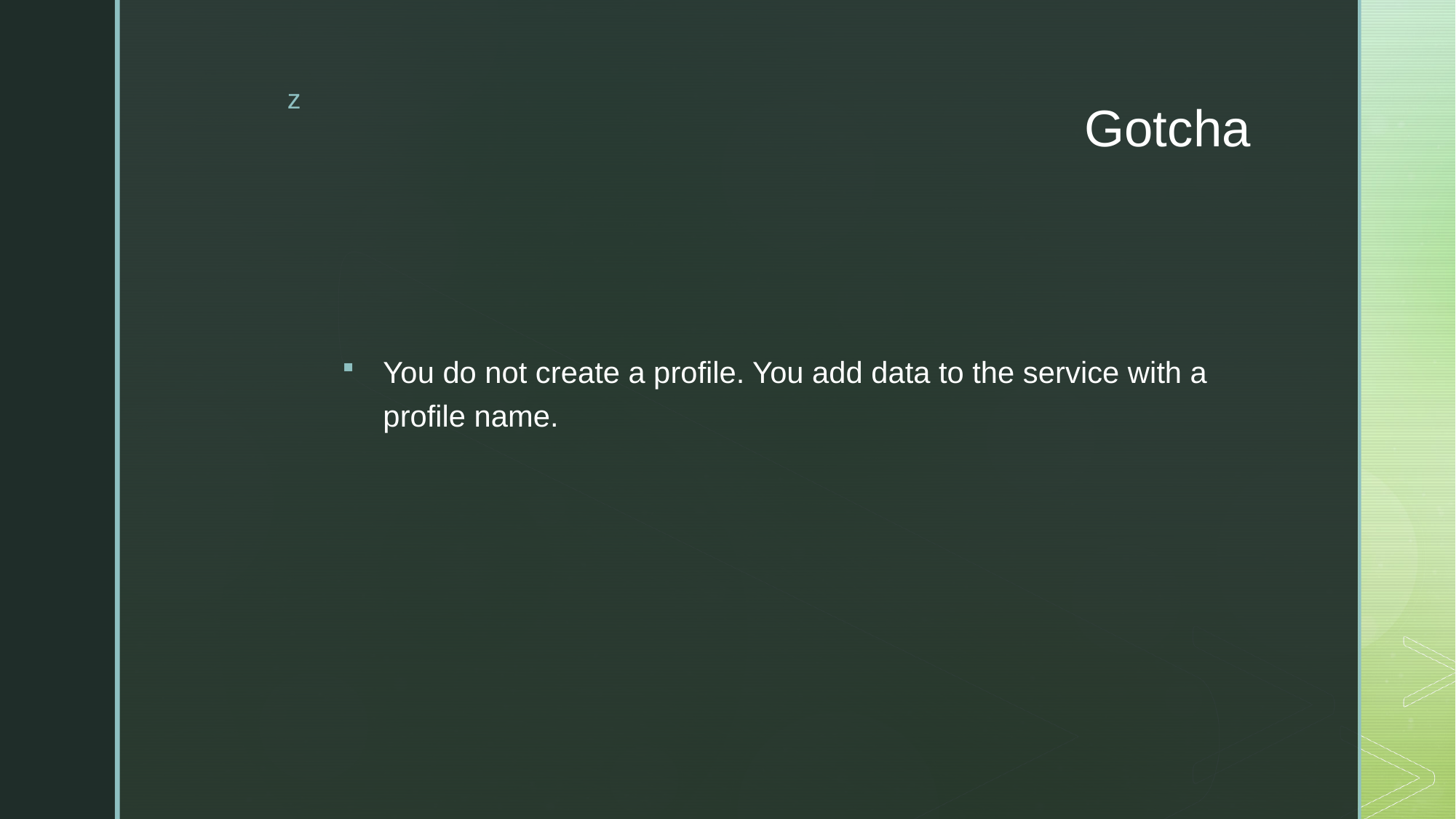

# Gotcha
You do not create a profile. You add data to the service with a profile name.